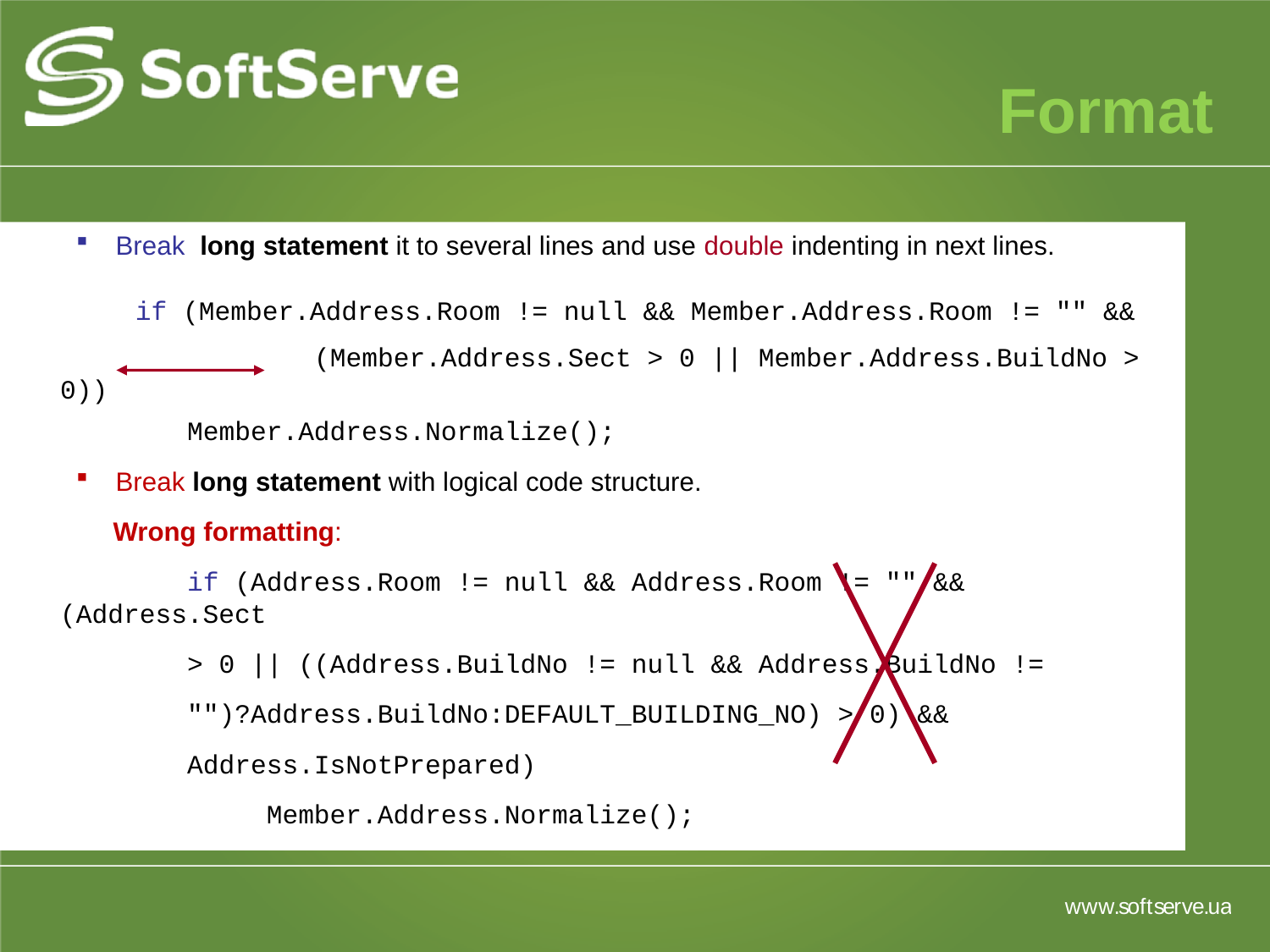

Format
Break  long statement it to several lines and use double indenting in next lines.
  if (Member.Address.Room != null && Member.Address.Room != "" &&
            	(Member.Address.Sect > 0 || Member.Address.BuildNo > 0))
           Member.Address.Normalize();
Break long statement with logical code structure.
     Wrong formatting:
  		if (Address.Room != null && Address.Room != "" && (Address.Sect
        	> 0 || ((Address.BuildNo != null && Address.BuildNo !=
          	"")?Address.BuildNo:DEFAULT_BUILDING_NO) > 0) &&
          	Address.IsNotPrepared)
      	     Member.Address.Normalize();